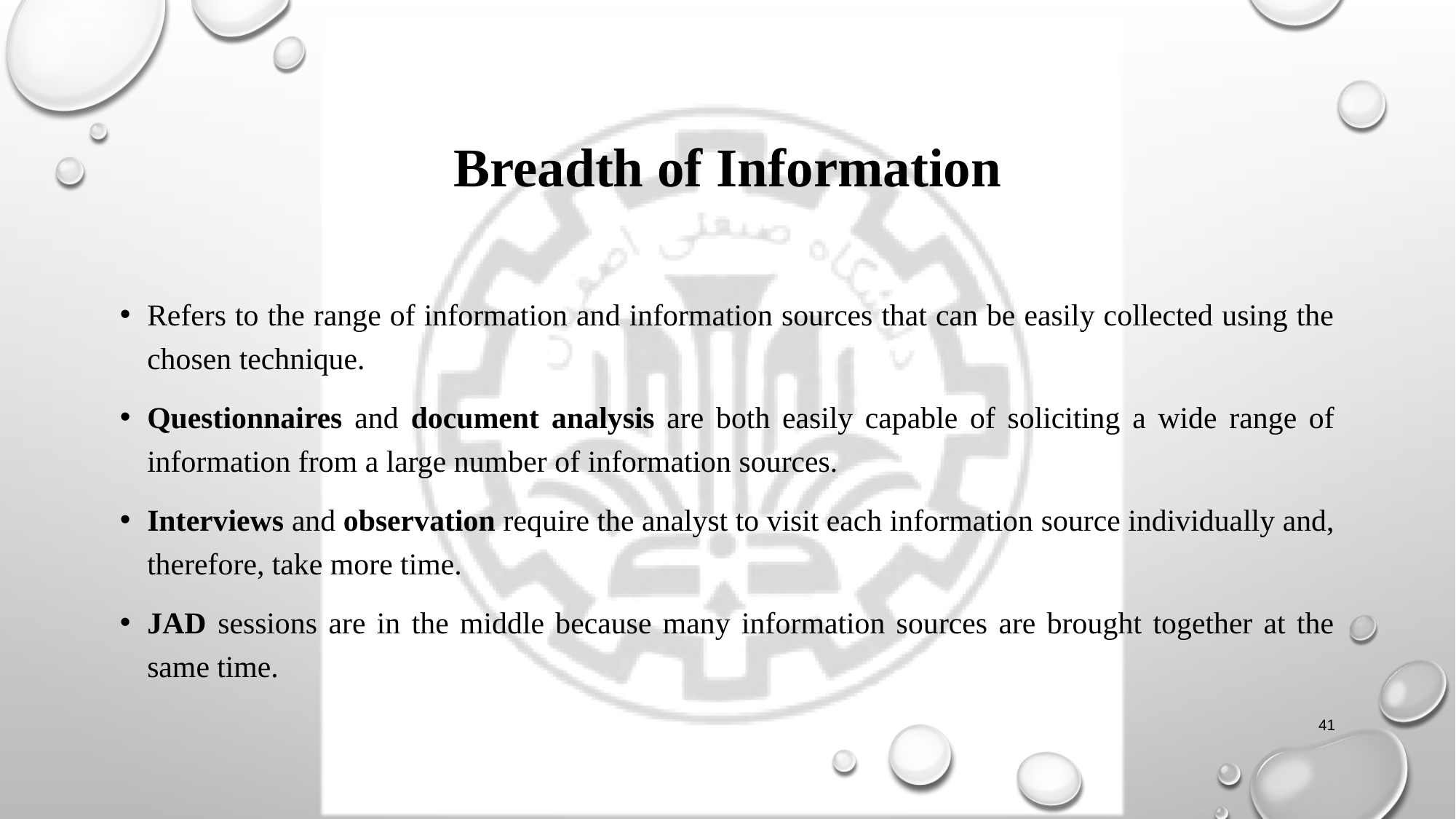

# Breadth of Information
Refers to the range of information and information sources that can be easily collected using the chosen technique.
Questionnaires and document analysis are both easily capable of soliciting a wide range of information from a large number of information sources.
Interviews and observation require the analyst to visit each information source individually and, therefore, take more time.
JAD sessions are in the middle because many information sources are brought together at the same time.
41